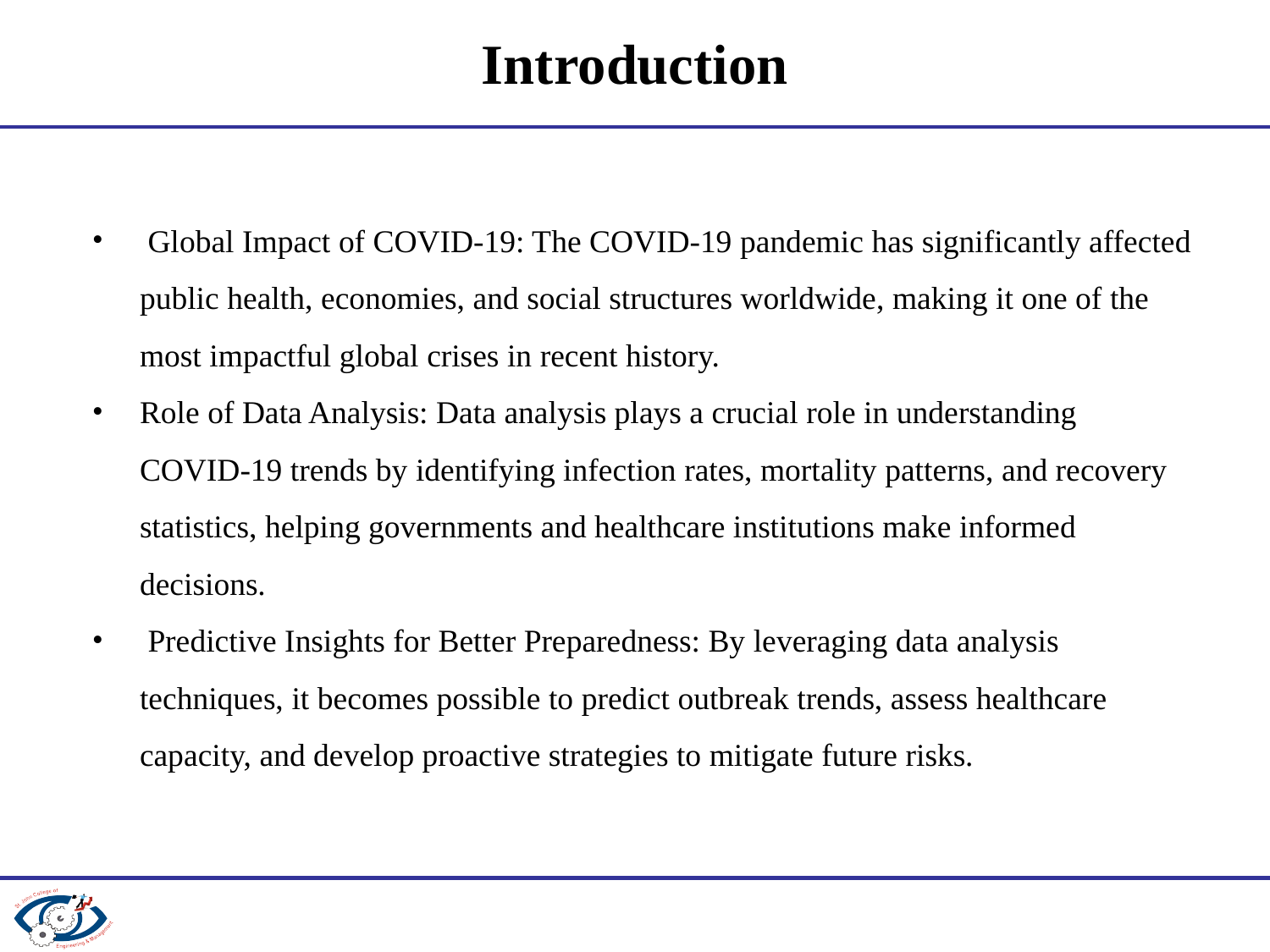

# Introduction

 Global Impact of COVID-19: The COVID-19 pandemic has significantly affected public health, economies, and social structures worldwide, making it one of the most impactful global crises in recent history.
Role of Data Analysis: Data analysis plays a crucial role in understanding COVID-19 trends by identifying infection rates, mortality patterns, and recovery statistics, helping governments and healthcare institutions make informed decisions.
 Predictive Insights for Better Preparedness: By leveraging data analysis techniques, it becomes possible to predict outbreak trends, assess healthcare capacity, and develop proactive strategies to mitigate future risks.

3